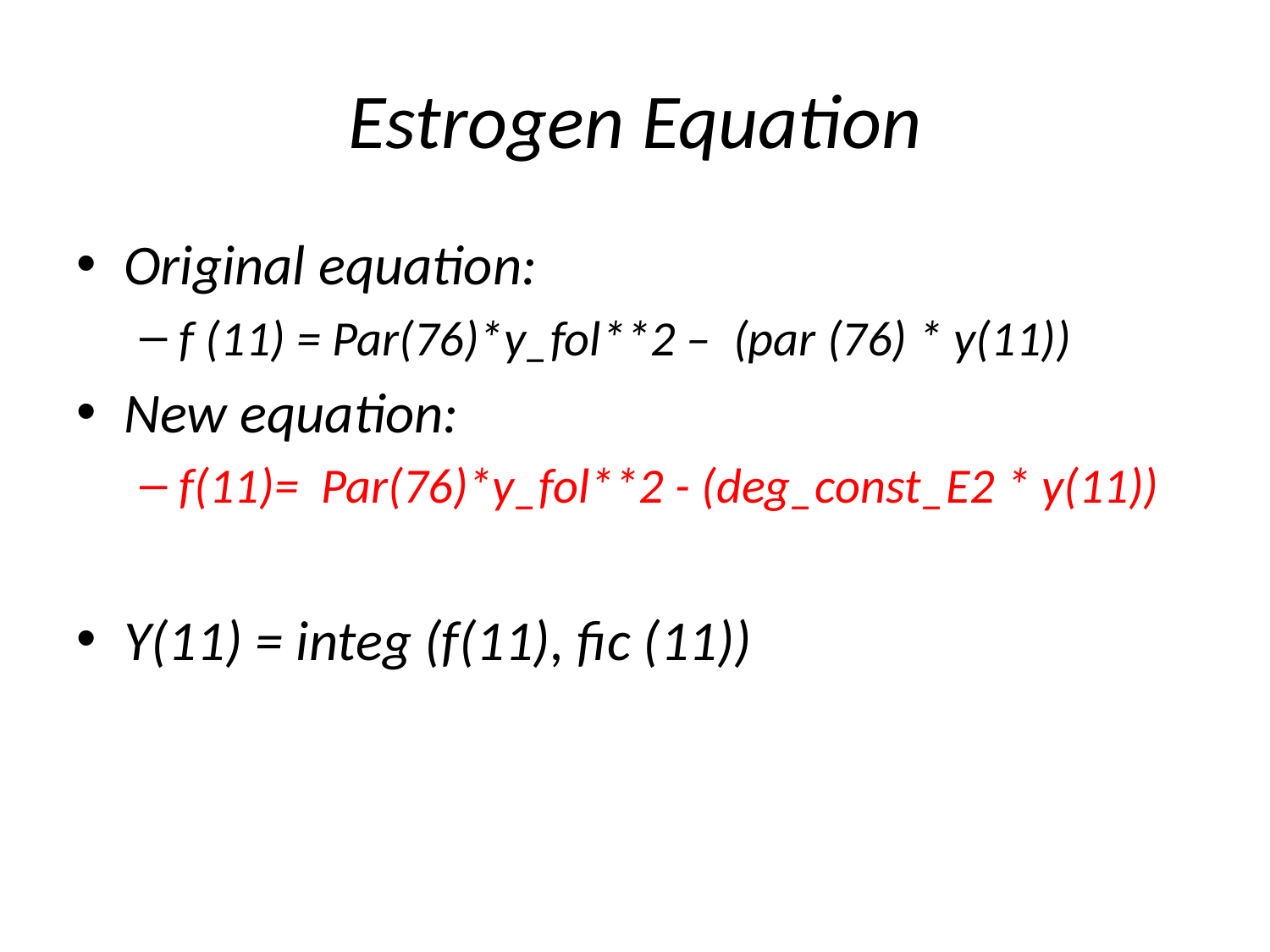

# Estrogen Equation
Original equation:
f (11) = Par(76)*y_fol**2 –  (par (76) * y(11))
New equation:
f(11)=  Par(76)*y_fol**2 - (deg_const_E2 * y(11))

Y(11) = integ (f(11), fic (11))